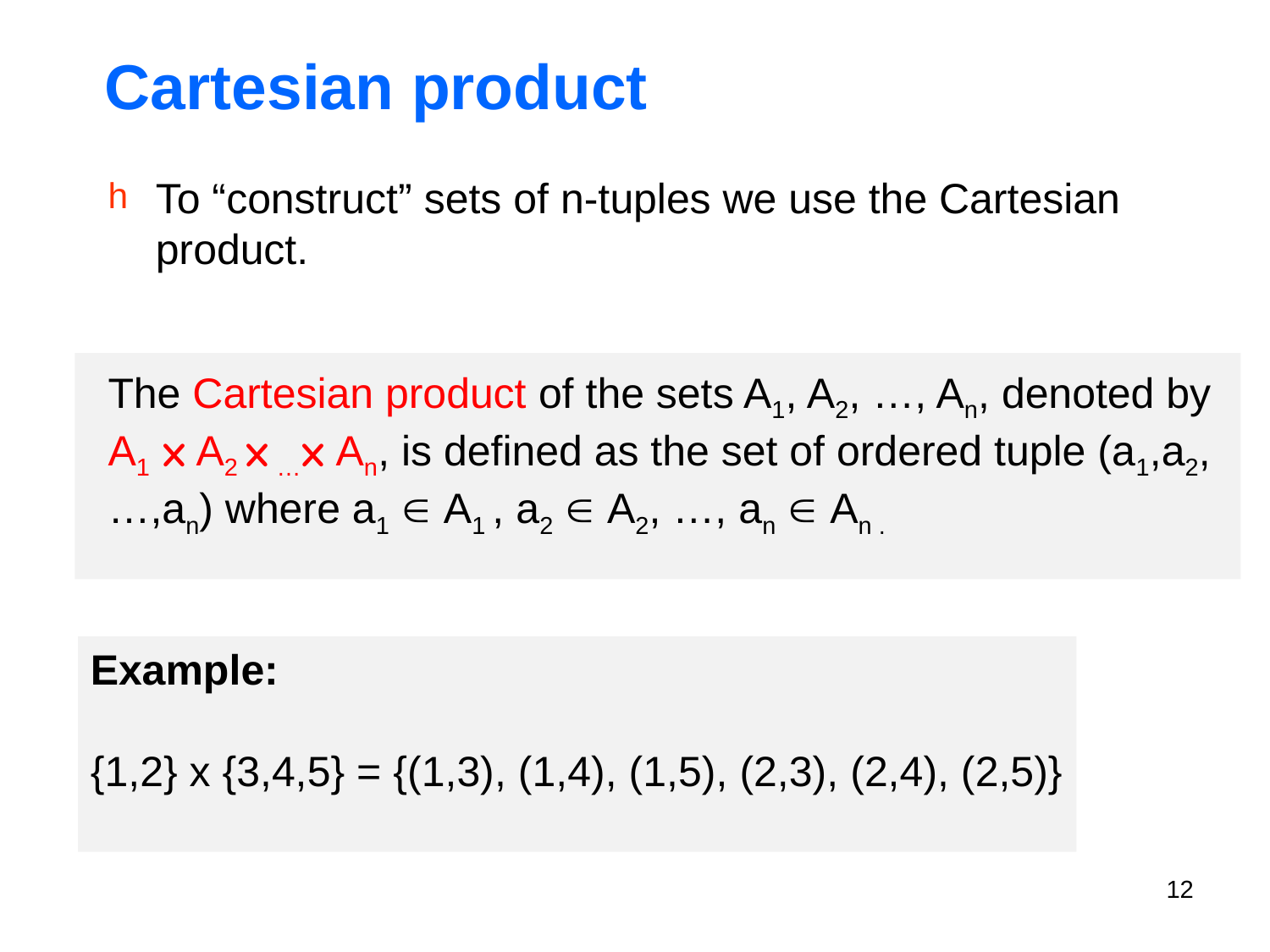

# Cartesian product
To “construct” sets of n-tuples we use the Cartesian product.

The Cartesian product of the sets A1, A2, …, An, denoted by A1 x A2 x …x An, is defined as the set of ordered tuple (a1,a2,…,an) where a1 ∈ A1 , a2 ∈ A2, …, an ∈ An .

Example:
{1,2} x {3,4,5} = {(1,3), (1,4), (1,5), (2,3), (2,4), (2,5)}

12